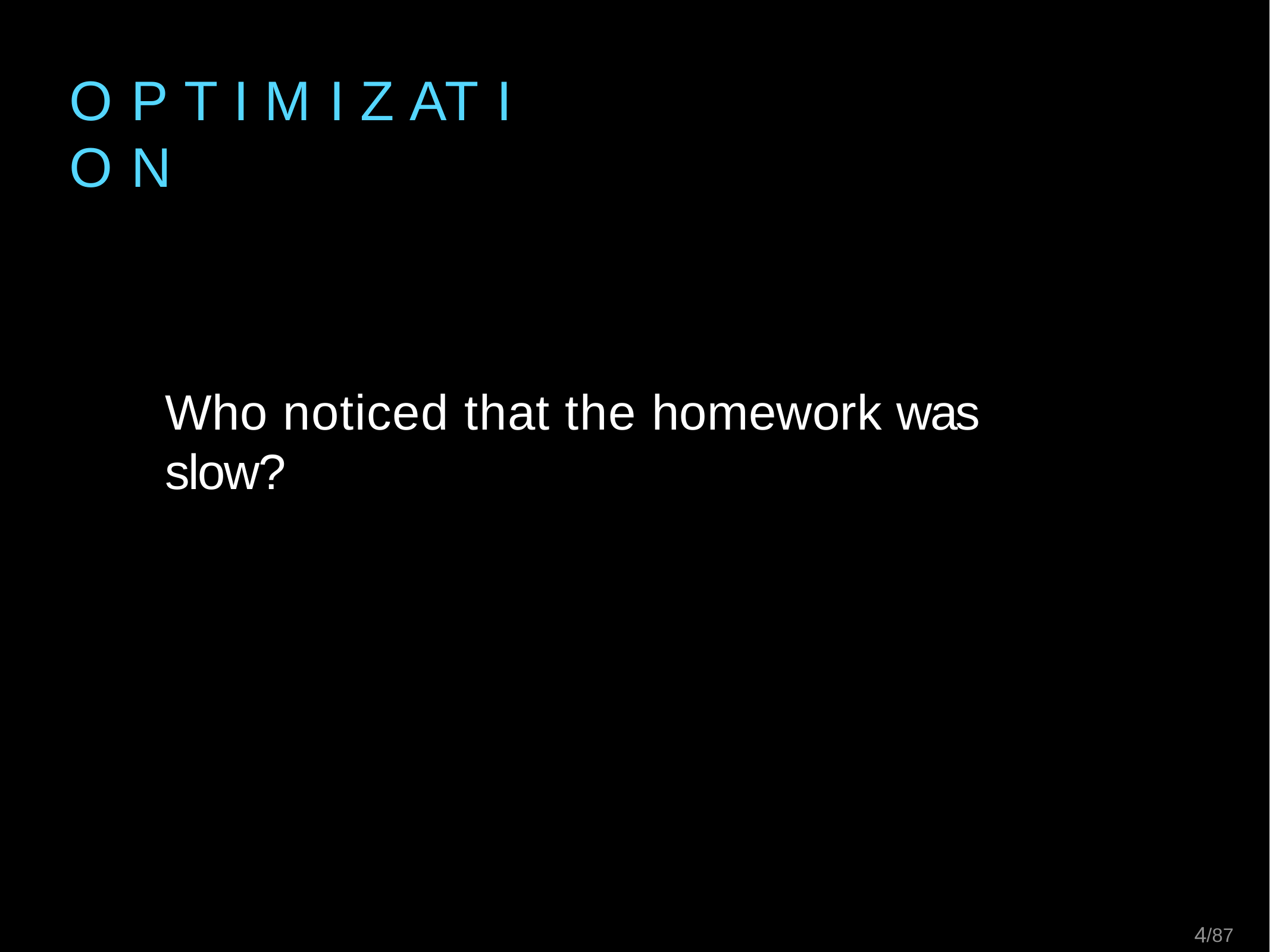

O P T I M I Z AT I O N
Who noticed that the homework was slow?
4/87